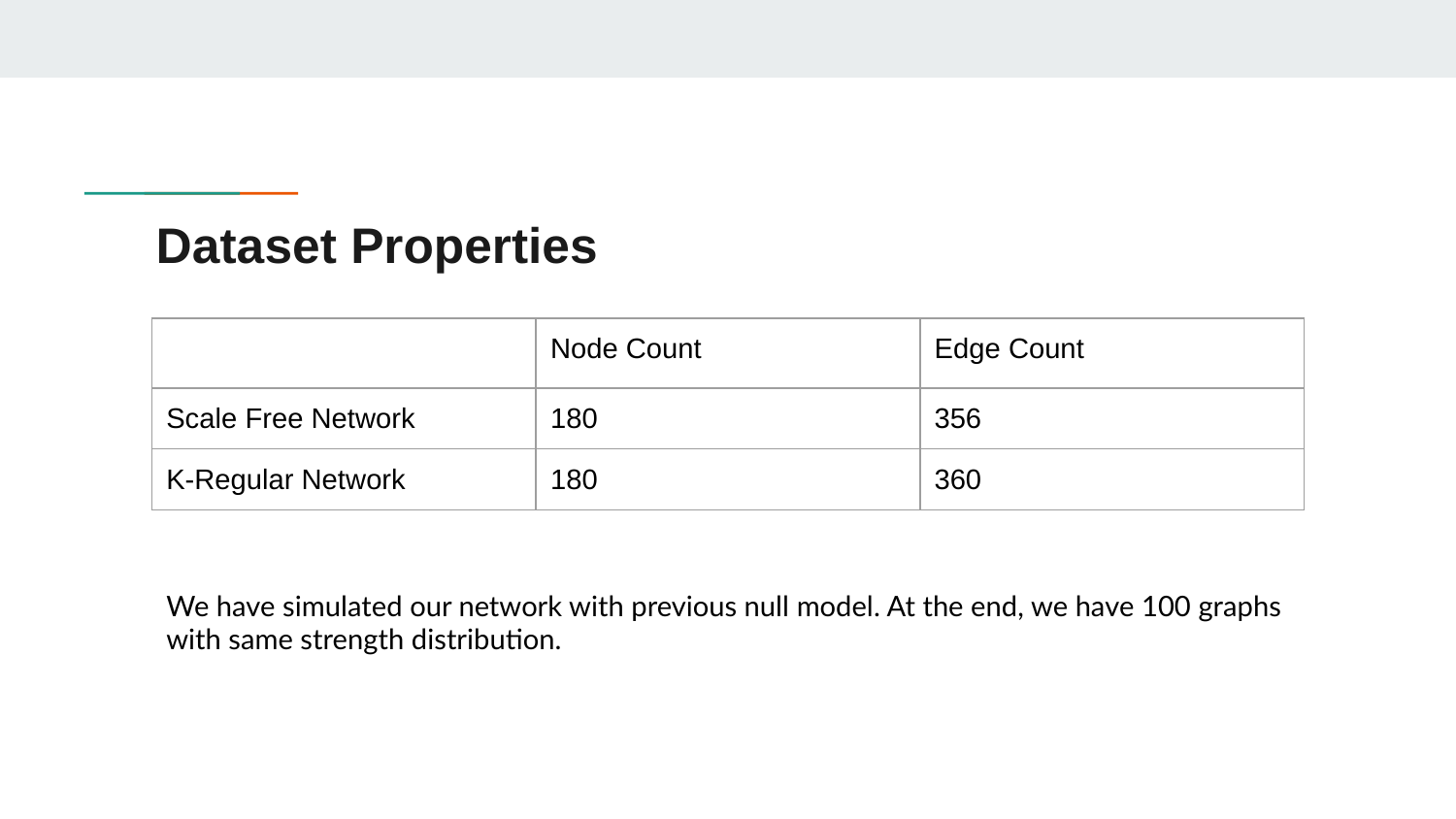

# Dataset Properties
|  | Node Count | Edge Count |
| --- | --- | --- |
| Scale Free Network | 180 | 356 |
| K-Regular Network | 180 | 360 |
We have simulated our network with previous null model. At the end, we have 100 graphs with same strength distribution.